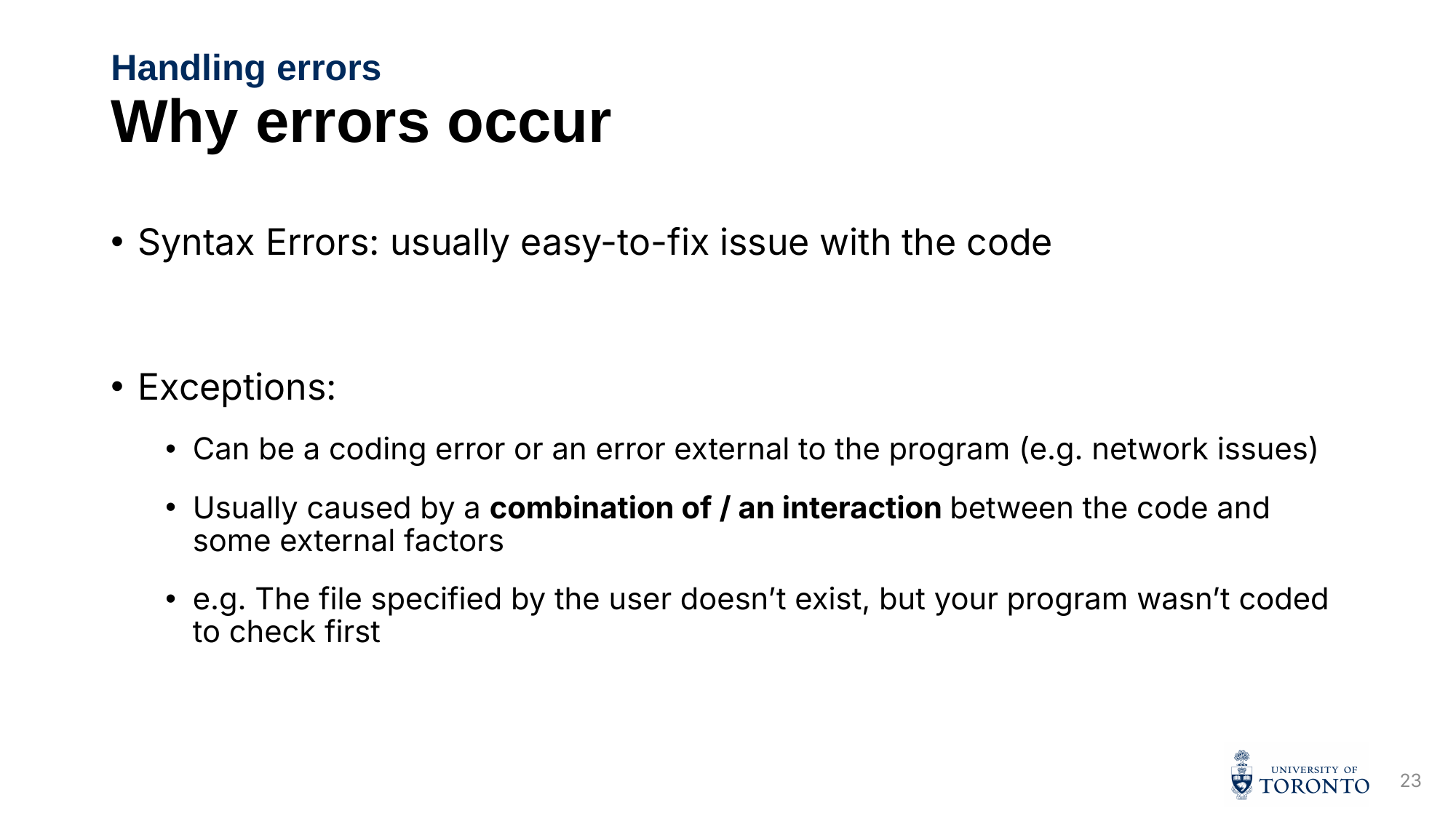

# Why errors occur
Handling errors
Syntax Errors: usually easy-to-fix issue with the code

Exceptions:
Can be a coding error or an error external to the program (e.g. network issues)
Usually caused by a combination of / an interaction between the code and some external factors
e.g. The file specified by the user doesn’t exist, but your program wasn’t coded to check first
23